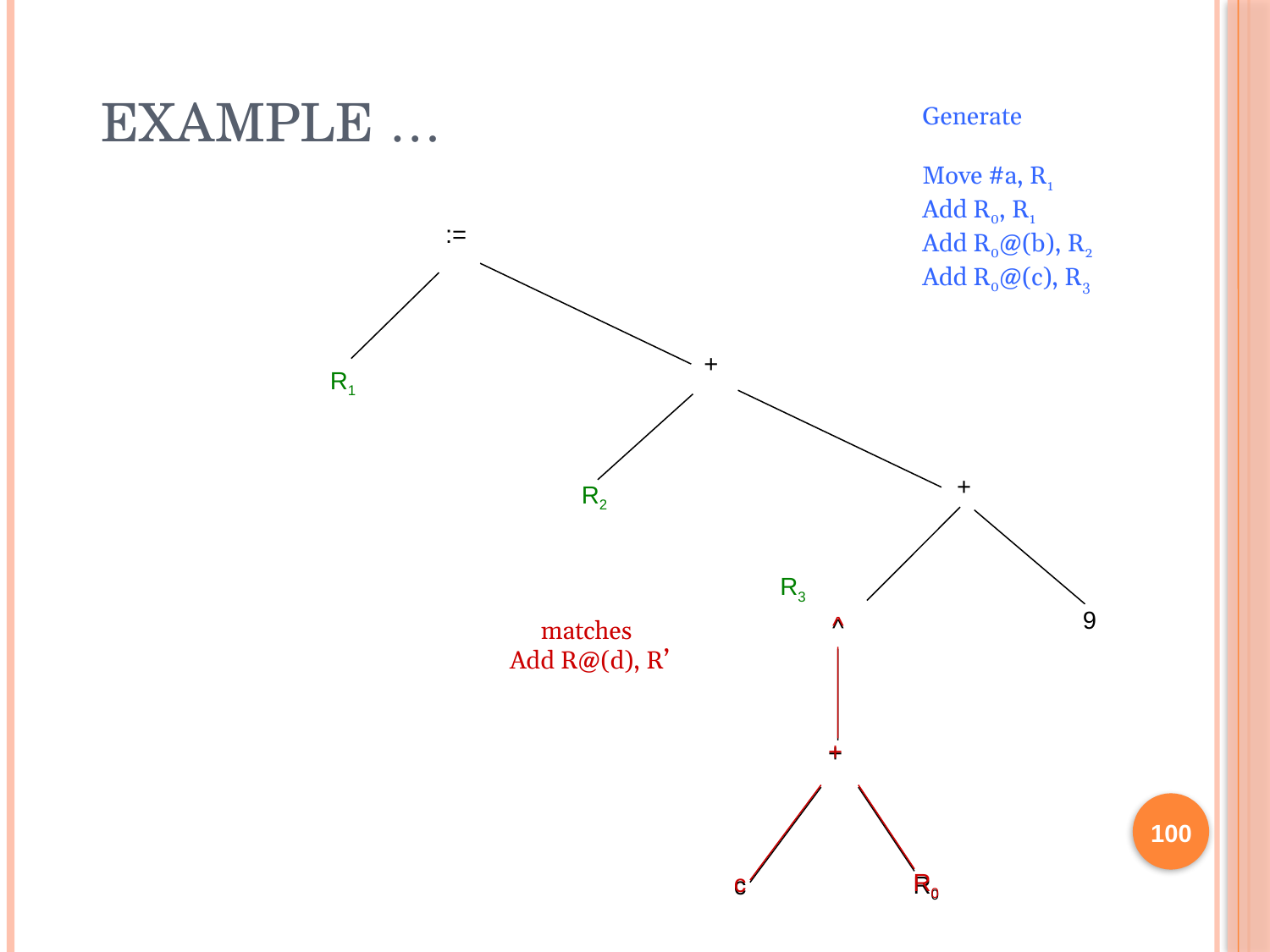

# Example …
Generate

Move #a, R1
Add R0, R1
Add R0@(b), R2
Add R0@(c), R3
:=

+
R1

+
R2

100
R3
9
^
^
matches
Add R@(d), R’

+
+

R0
c
R0
c